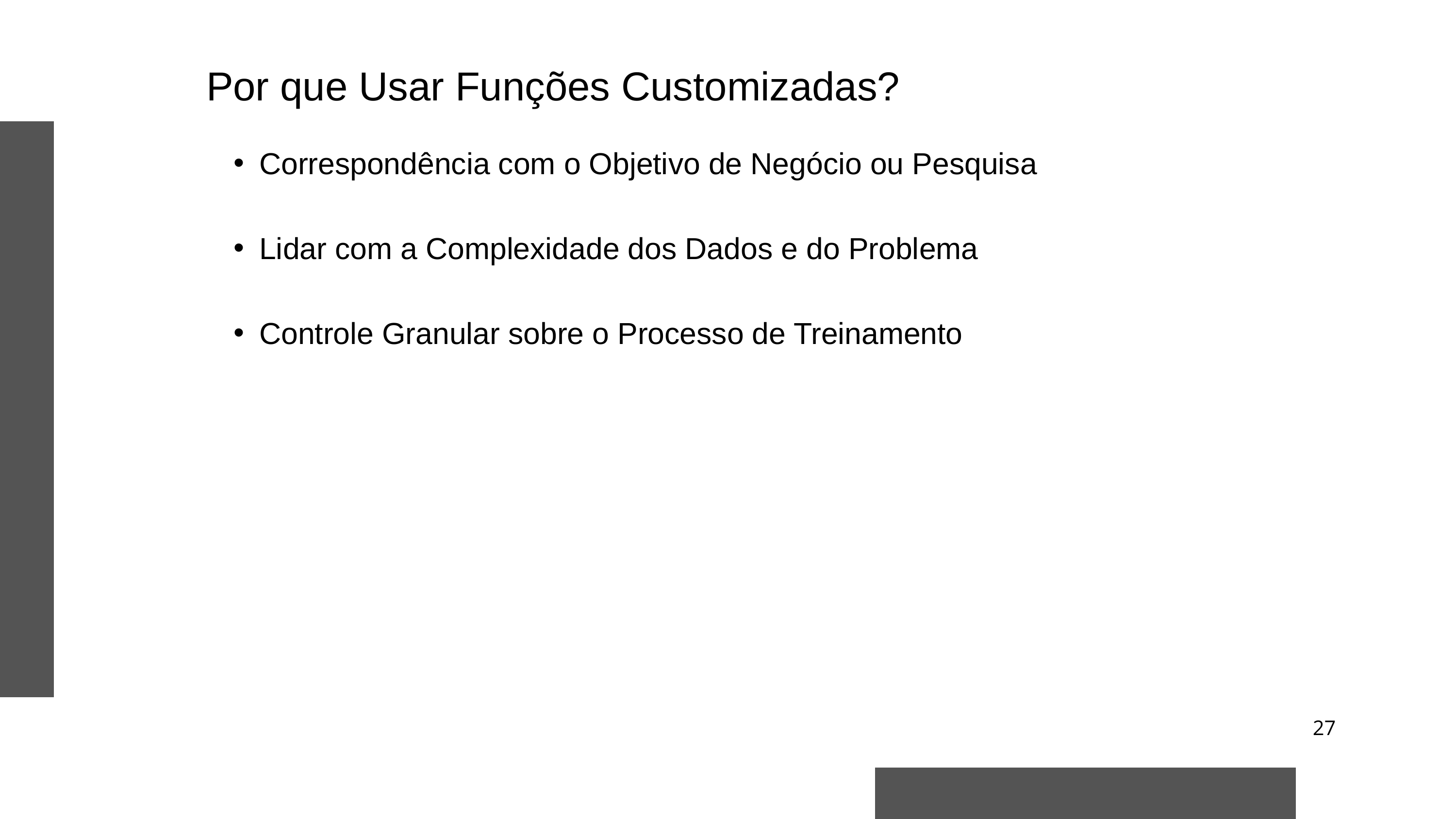

Por que Usar Funções Customizadas?

Correspondência com o Objetivo de Negócio ou Pesquisa

Lidar com a Complexidade dos Dados e do Problema

Controle Granular sobre o Processo de Treinamento

27